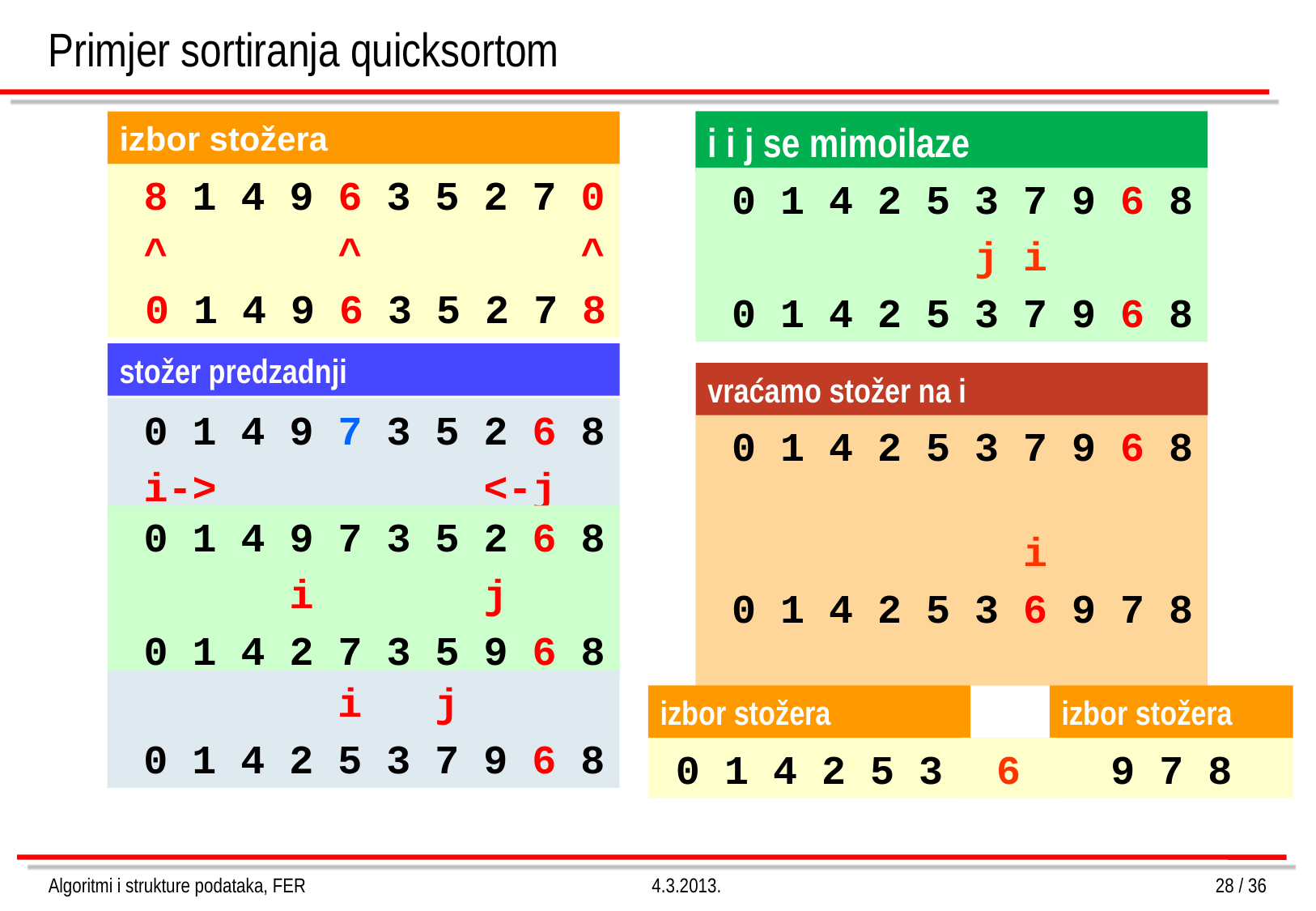

Primjer sortiranja quicksortom
izbor stožera
i i j se mimoilaze
 8 1 4 9 6 3 5 2 7 0
 ^       ^         ^
 0 1 4 9 6 3 5 2 7 8
 0 1 4 2 5 3 7 9 6 8
           j i
 0 1 4 2 5 3 7 9 6 8
stožer predzadnji
vraćamo stožer na i
 0 1 4 9 7 3 5 2 6 8
 i->           <-j
 0 1 4 2 5 3 7 9 6 8
             i
 0 1 4 2 5 3 6 9 7 8
 0 1 4 9 7 3 5 2 6 8
       i       j
 0 1 4 2 7 3 5 9 6 8
         i   j
 0 1 4 2 5 3 7 9 6 8
izbor stožera
izbor stožera
0 1 4 2 5 3
9 7 8
6
Algoritmi i strukture podataka, FER
4.3.2013.
28 / 36